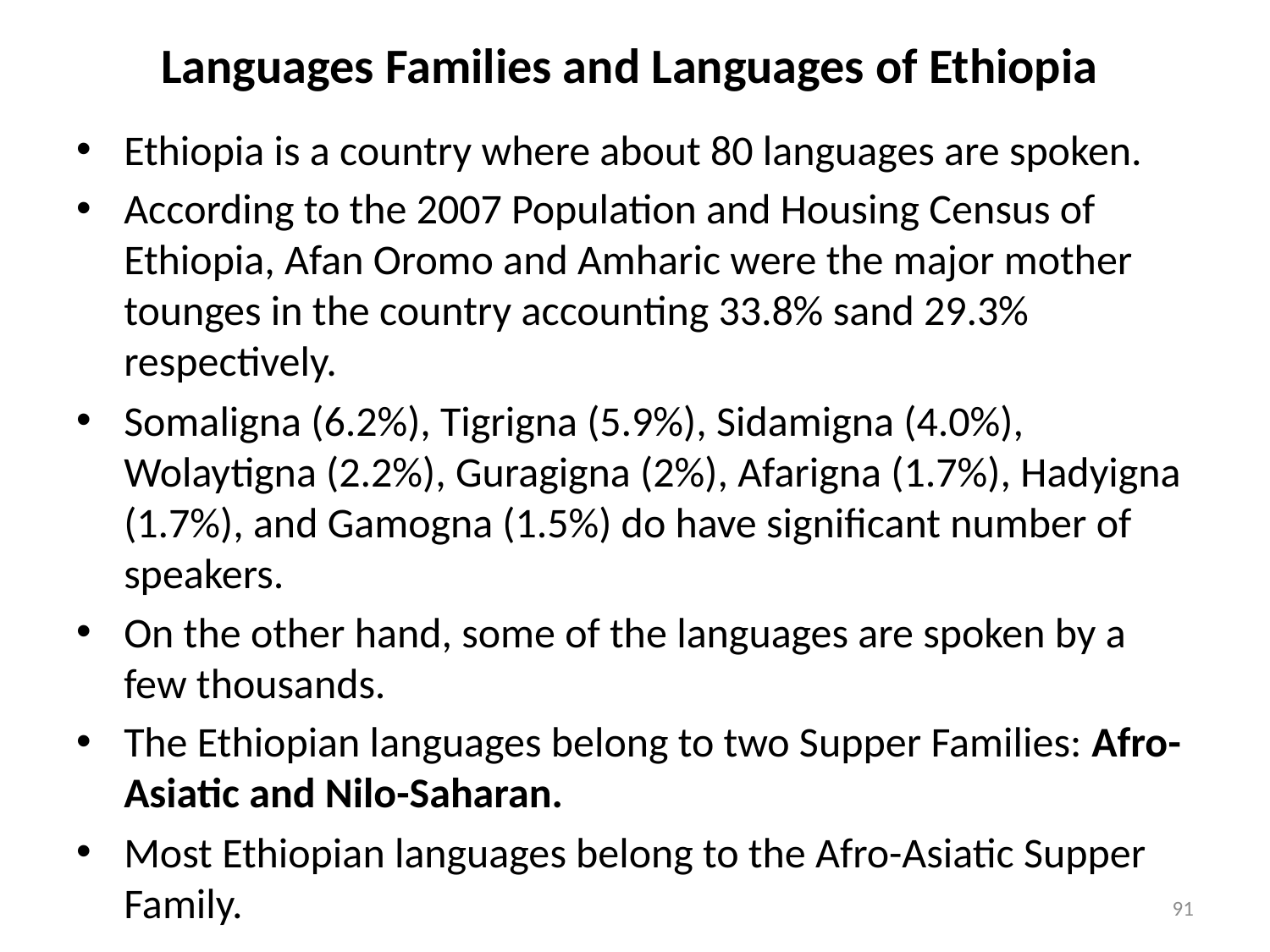

# Languages Families and Languages of Ethiopia
Ethiopia is a country where about 80 languages are spoken.
According to the 2007 Population and Housing Census of Ethiopia, Afan Oromo and Amharic were the major mother tounges in the country accounting 33.8% sand 29.3% respectively.
Somaligna (6.2%), Tigrigna (5.9%), Sidamigna (4.0%), Wolaytigna (2.2%), Guragigna (2%), Afarigna (1.7%), Hadyigna (1.7%), and Gamogna (1.5%) do have significant number of speakers.
On the other hand, some of the languages are spoken by a few thousands.
The Ethiopian languages belong to two Supper Families: Afro-Asiatic and Nilo-Saharan.
Most Ethiopian languages belong to the Afro-Asiatic Supper Family.

91